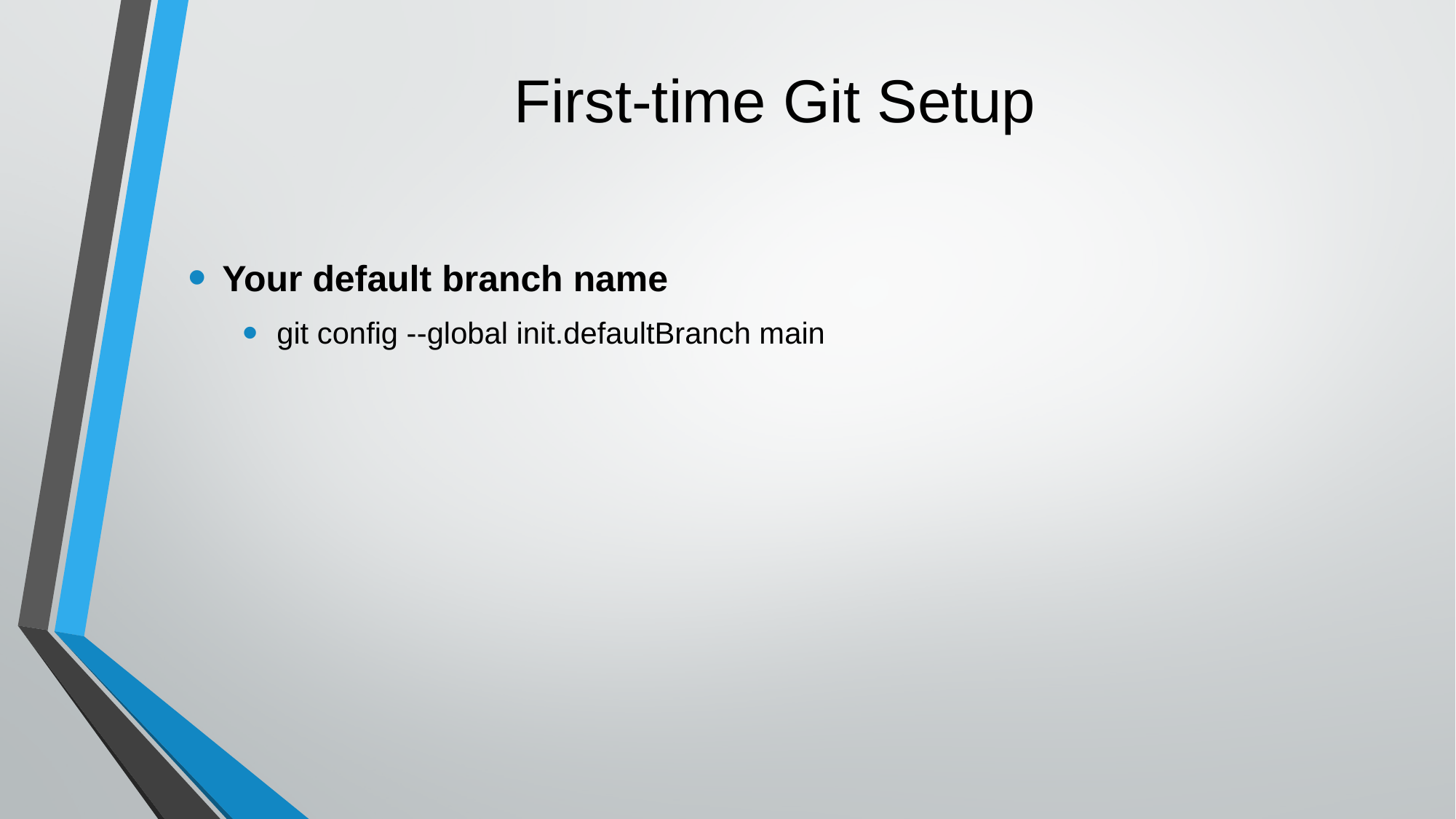

# First-time Git Setup
Your default branch name
git config --global init.defaultBranch main